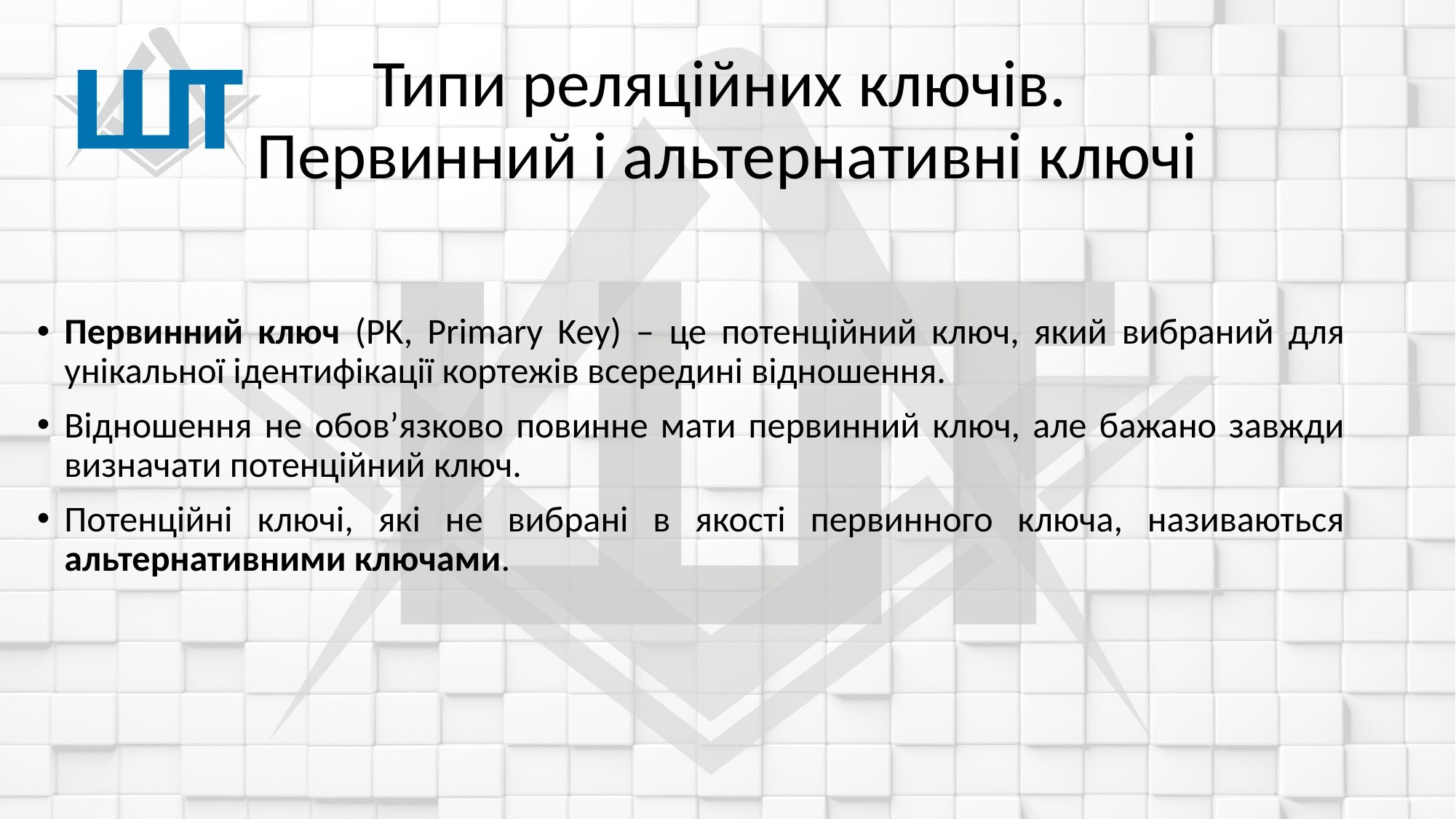

# Типи реляційних ключів. Первинний і альтернативні ключі
Первинний ключ (PK, Primary Key) – це потенційний ключ, який вибраний для унікальної ідентифікації кортежів всередині відношення.
Відношення не обов’язково повинне мати первинний ключ, але бажано завжди визначати потенційний ключ.
Потенційні ключі, які не вибрані в якості первинного ключа, називаються альтернативними ключами.